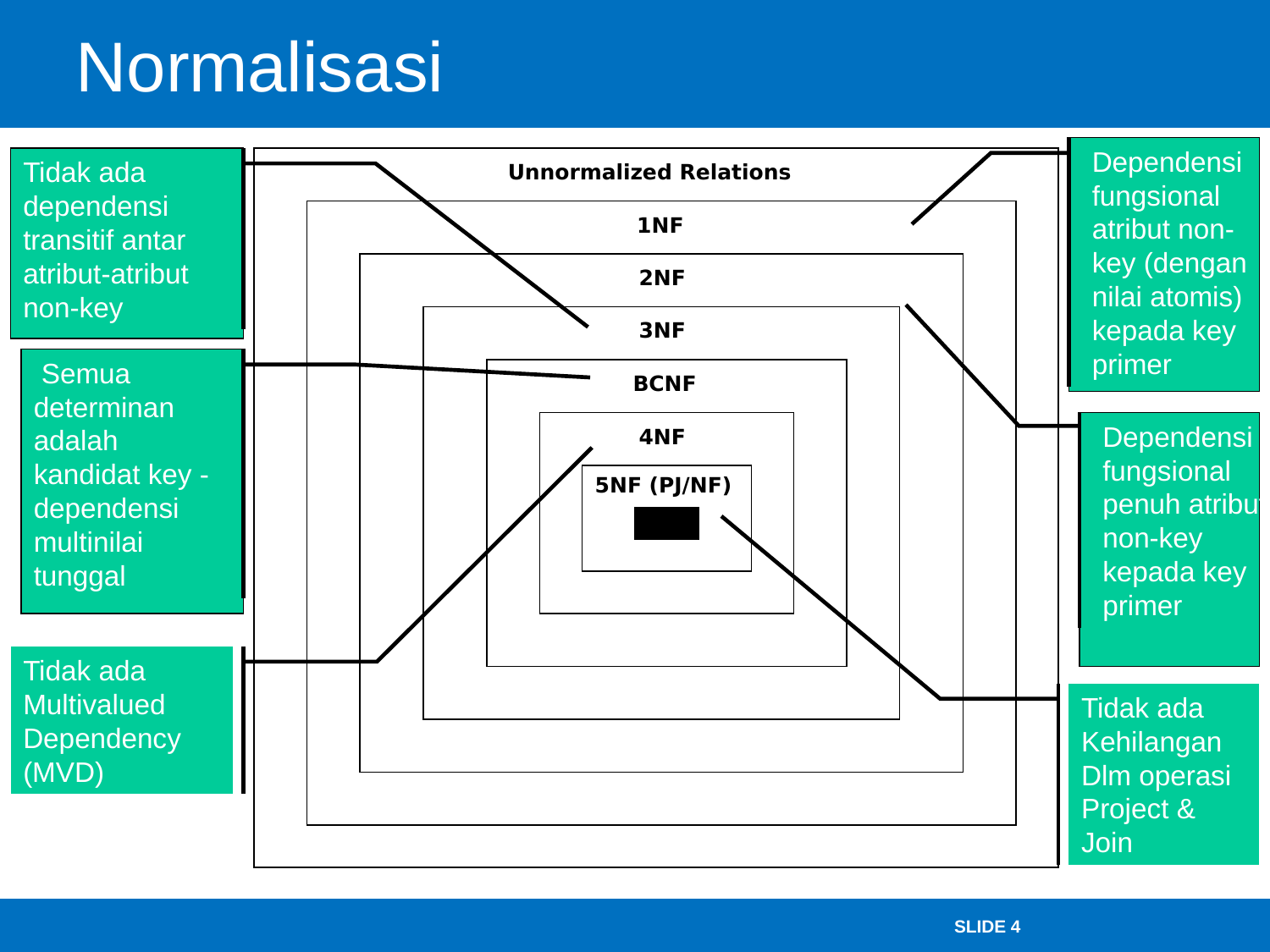

Normalisasi

Dependensi fungsional atribut non-key (dengan nilai atomis) kepada key primer

Tidak ada
dependensi
transitif antar
atribut-atribut
non-key

Unnormalized Relations
Unnormalized Relations

1NF

2NF
First normal form

3NF
Second normal form

 Semua determinan
adalah kandidat key - dependensi multinilai tunggal

BCNF
Third normal form

Dependensi fungsional
penuh atribut non-key
kepada key primer
4NF
5NF (PJ/NF)

Tidak ada
Multivalued
Dependency
(MVD)
Tidak ada
Kehilangan
Dlm operasi
Project & Join